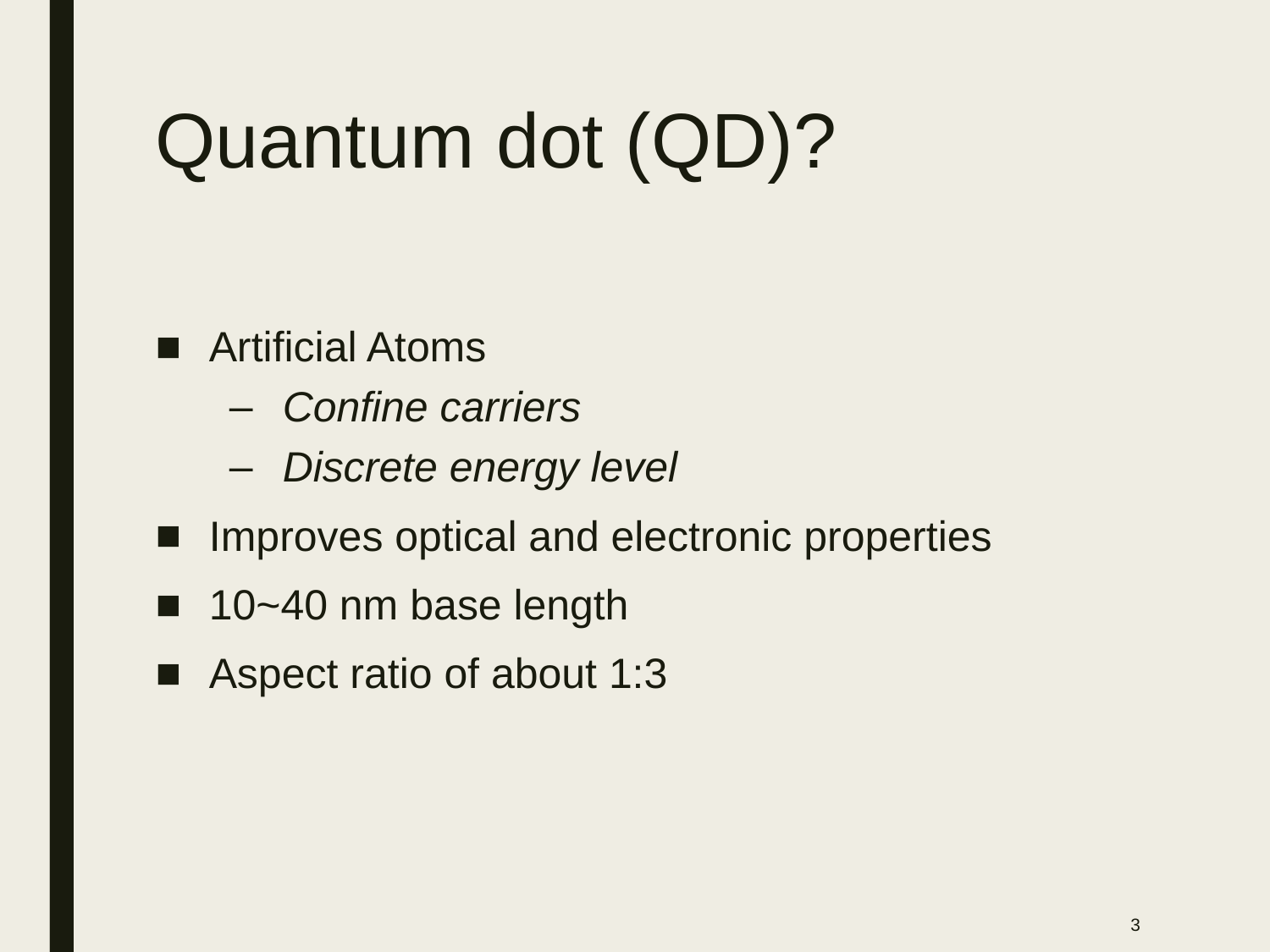

# Quantum dot (QD)?
Artificial Atoms
Confine carriers
Discrete energy level
Improves optical and electronic properties
10~40 nm base length
Aspect ratio of about 1:3
3